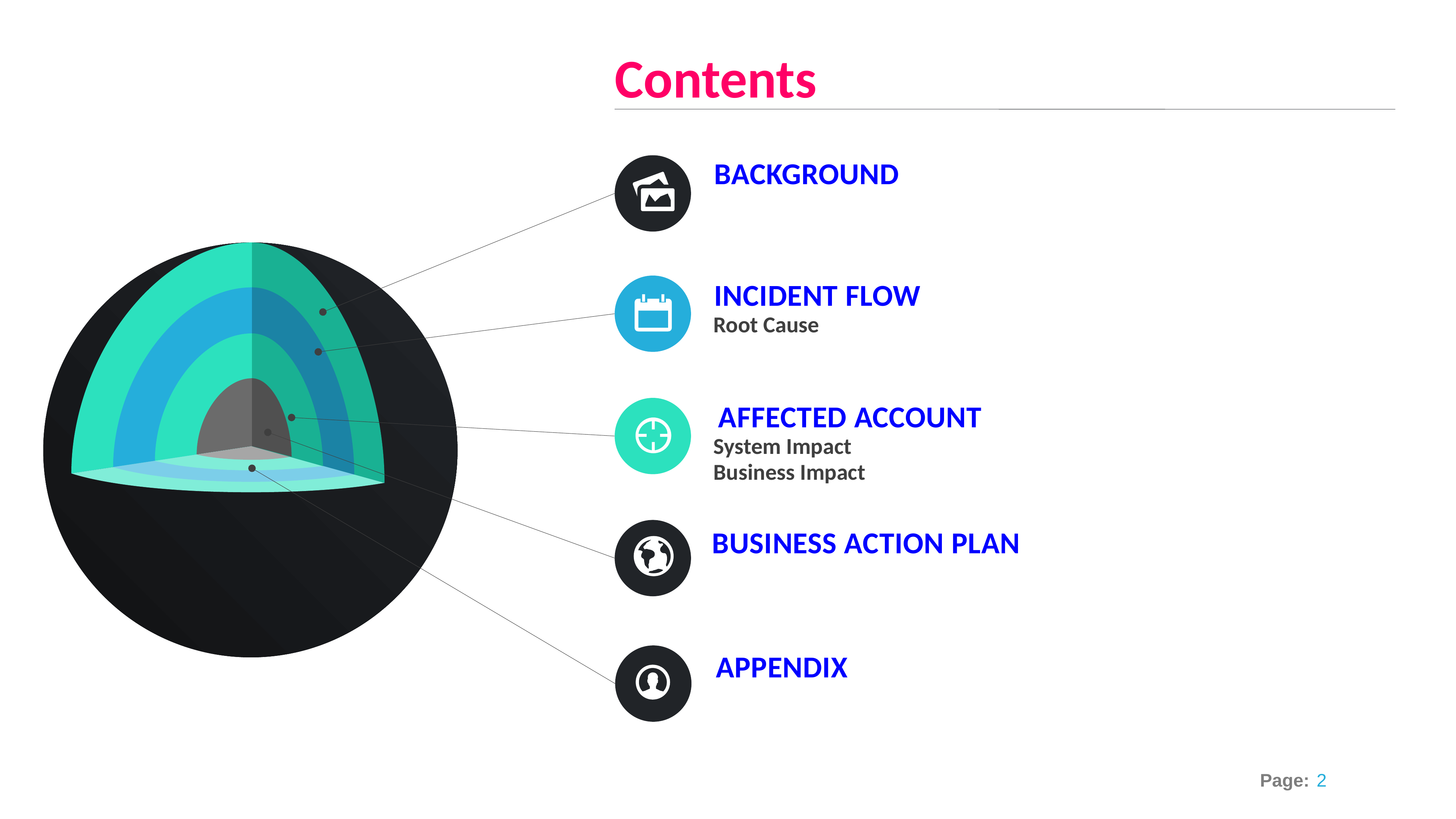

Contents

Background

Incident Flow

Root Cause

Affected Account

System Impact
Business Impact

Business ACTION PLAN

APPENDIX